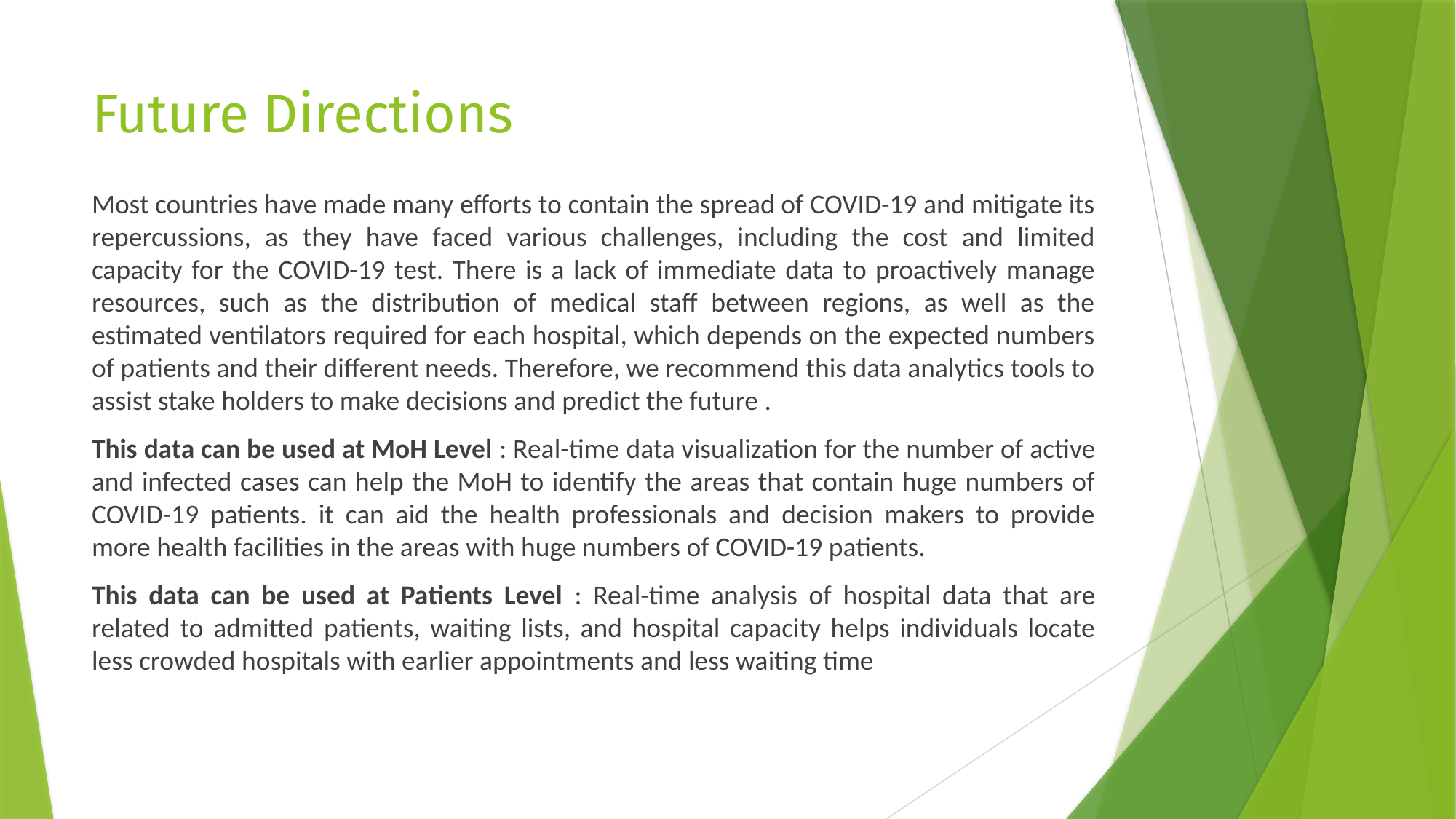

# Future Directions
Most countries have made many efforts to contain the spread of COVID-19 and mitigate its repercussions, as they have faced various challenges, including the cost and limited capacity for the COVID-19 test. There is a lack of immediate data to proactively manage resources, such as the distribution of medical staff between regions, as well as the estimated ventilators required for each hospital, which depends on the expected numbers of patients and their different needs. Therefore, we recommend this data analytics tools to assist stake holders to make decisions and predict the future .
This data can be used at MoH Level : Real-time data visualization for the number of active and infected cases can help the MoH to identify the areas that contain huge numbers of COVID-19 patients. it can aid the health professionals and decision makers to provide more health facilities in the areas with huge numbers of COVID-19 patients.
This data can be used at Patients Level : Real-time analysis of hospital data that are related to admitted patients, waiting lists, and hospital capacity helps individuals locate less crowded hospitals with earlier appointments and less waiting time